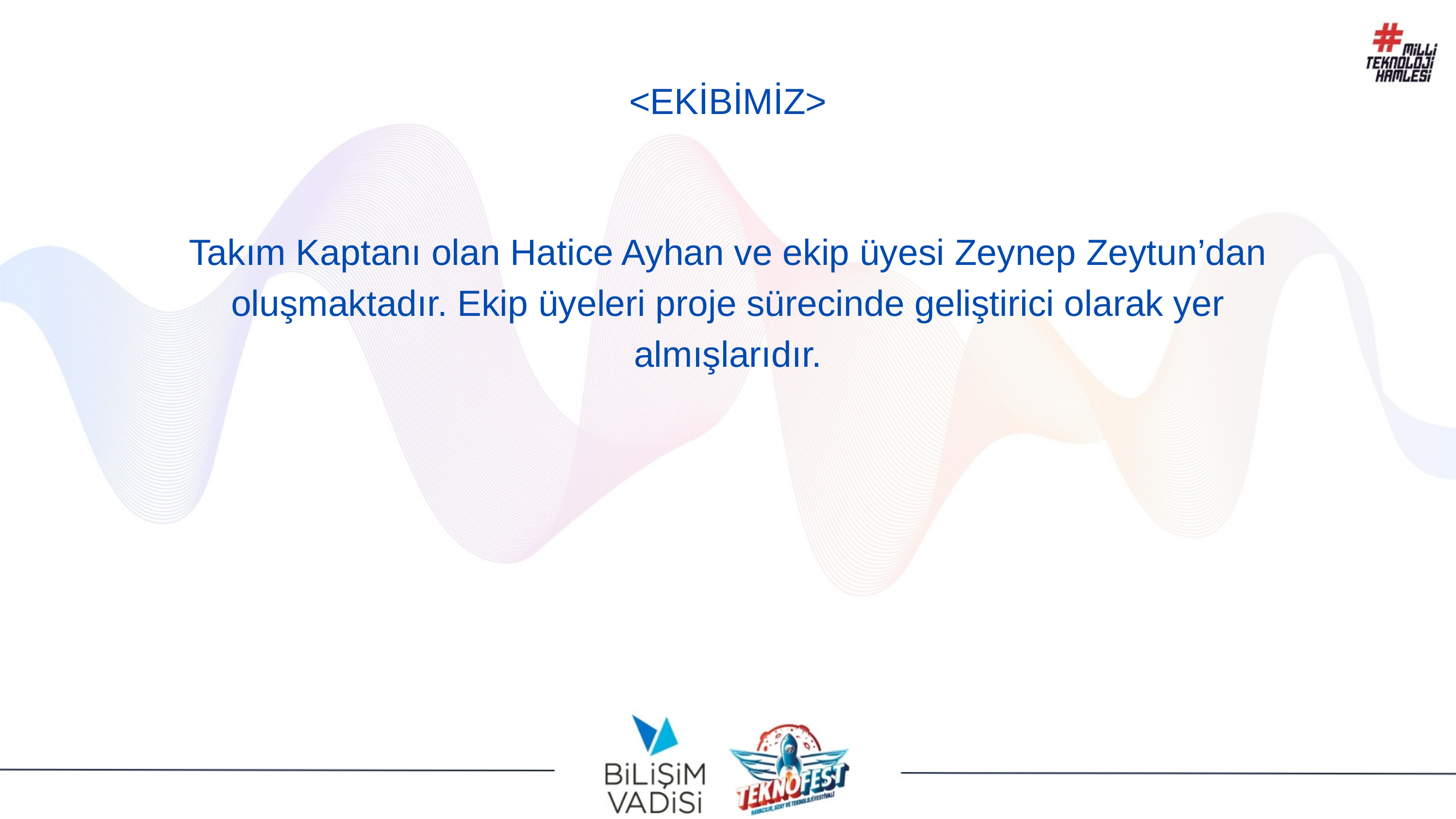

<EKİBİMİZ>
Takım Kaptanı olan Hatice Ayhan ve ekip üyesi Zeynep Zeytun’dan oluşmaktadır. Ekip üyeleri proje sürecinde geliştirici olarak yer almışlarıdır.